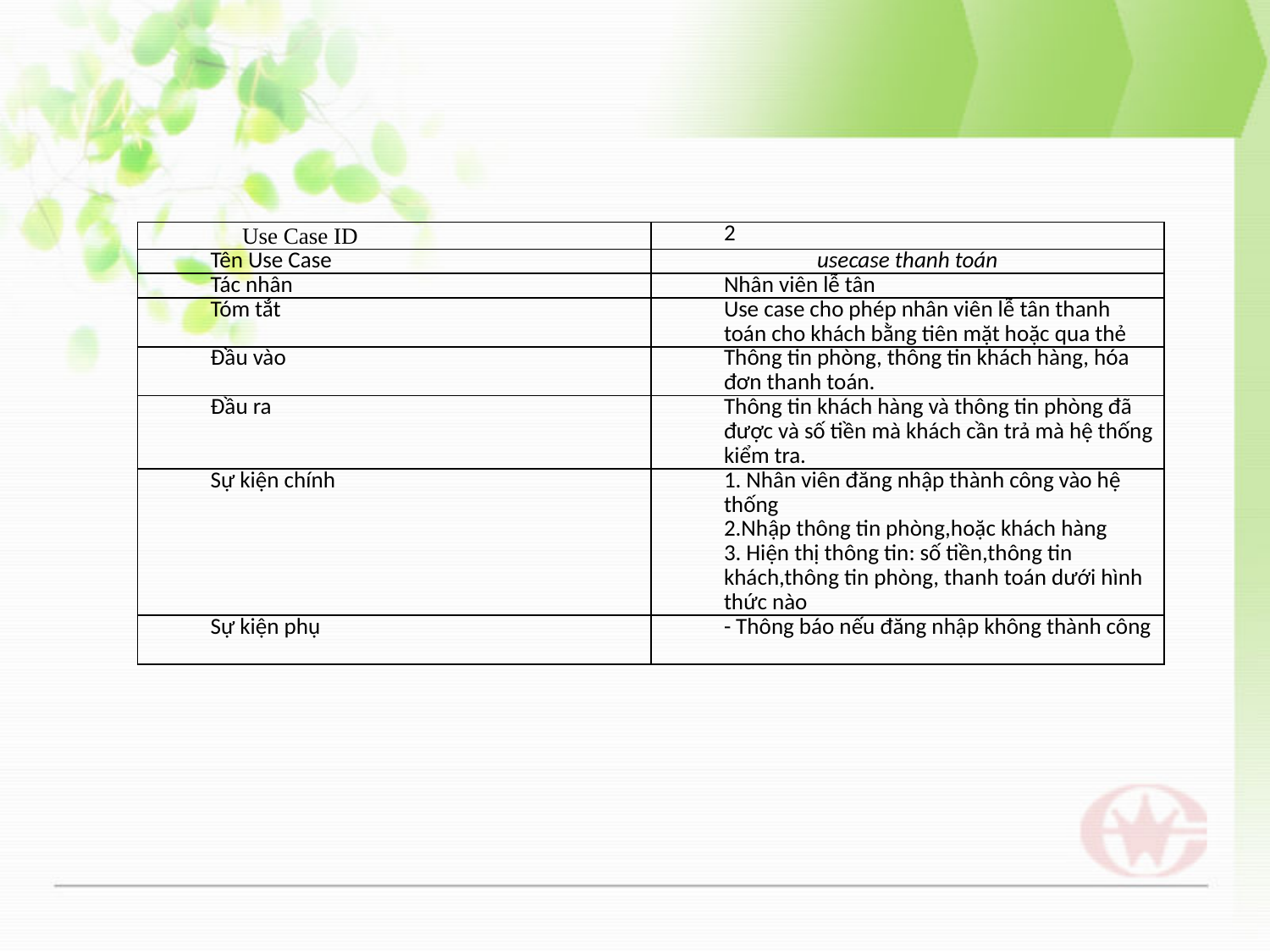

#
| Use Case ID | 2 |
| --- | --- |
| Tên Use Case | usecase thanh toán |
| Tác nhân | Nhân viên lễ tân |
| Tóm tắt | Use case cho phép nhân viên lễ tân thanh toán cho khách bằng tiên mặt hoặc qua thẻ |
| Đầu vào | Thông tin phòng, thông tin khách hàng, hóa đơn thanh toán. |
| Đầu ra | Thông tin khách hàng và thông tin phòng đã được và số tiền mà khách cần trả mà hệ thống kiểm tra. |
| Sự kiện chính | 1. Nhân viên đăng nhập thành công vào hệ thống 2.Nhập thông tin phòng,hoặc khách hàng 3. Hiện thị thông tin: số tiền,thông tin khách,thông tin phòng, thanh toán dưới hình thức nào |
| Sự kiện phụ | - Thông báo nếu đăng nhập không thành công |